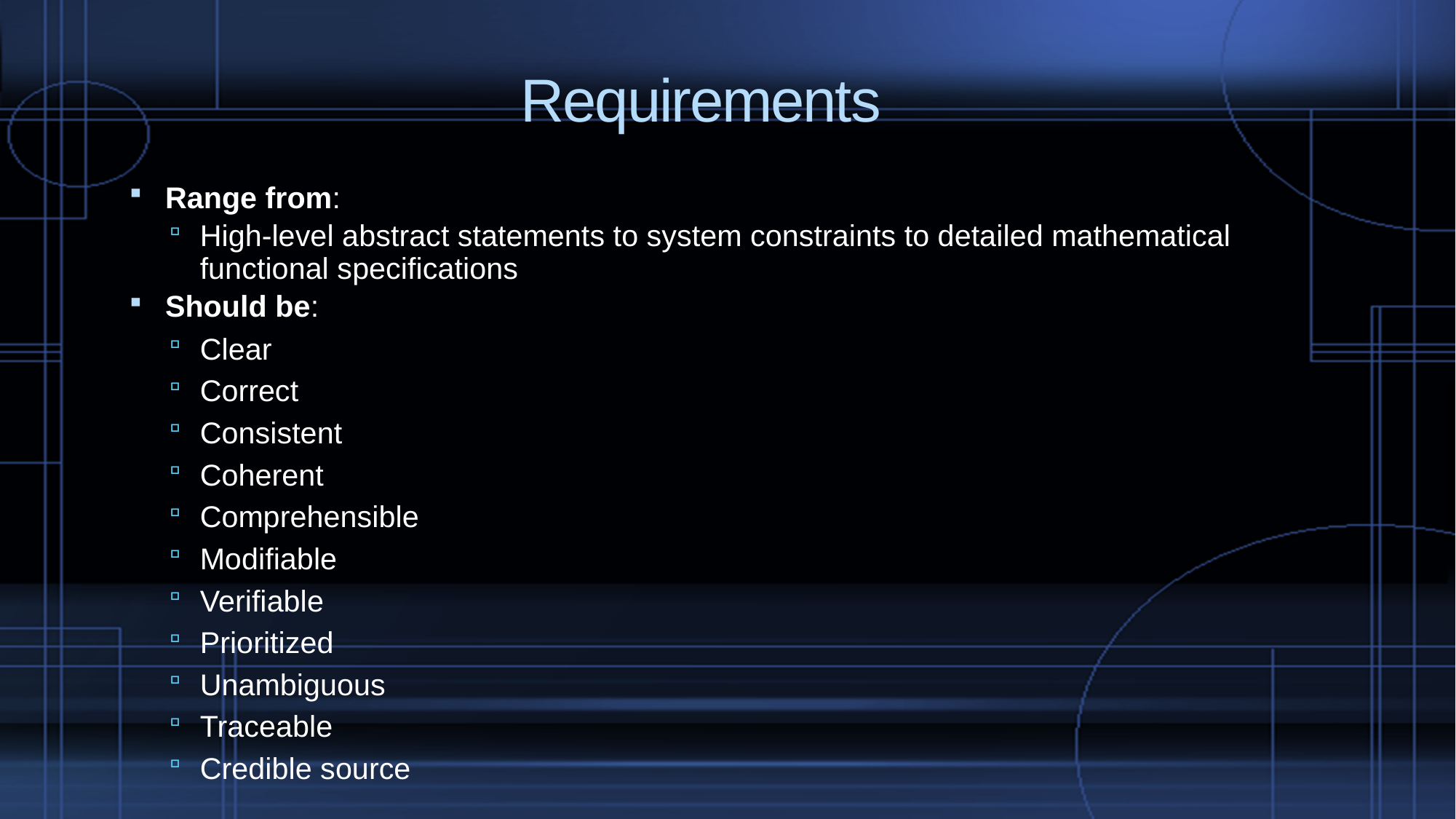

# Requirements
Range from:
High-level abstract statements to system constraints to detailed mathematical functional specifications
Should be:
Clear
Correct
Consistent
Coherent
Comprehensible
Modifiable
Verifiable
Prioritized
Unambiguous
Traceable
Credible source